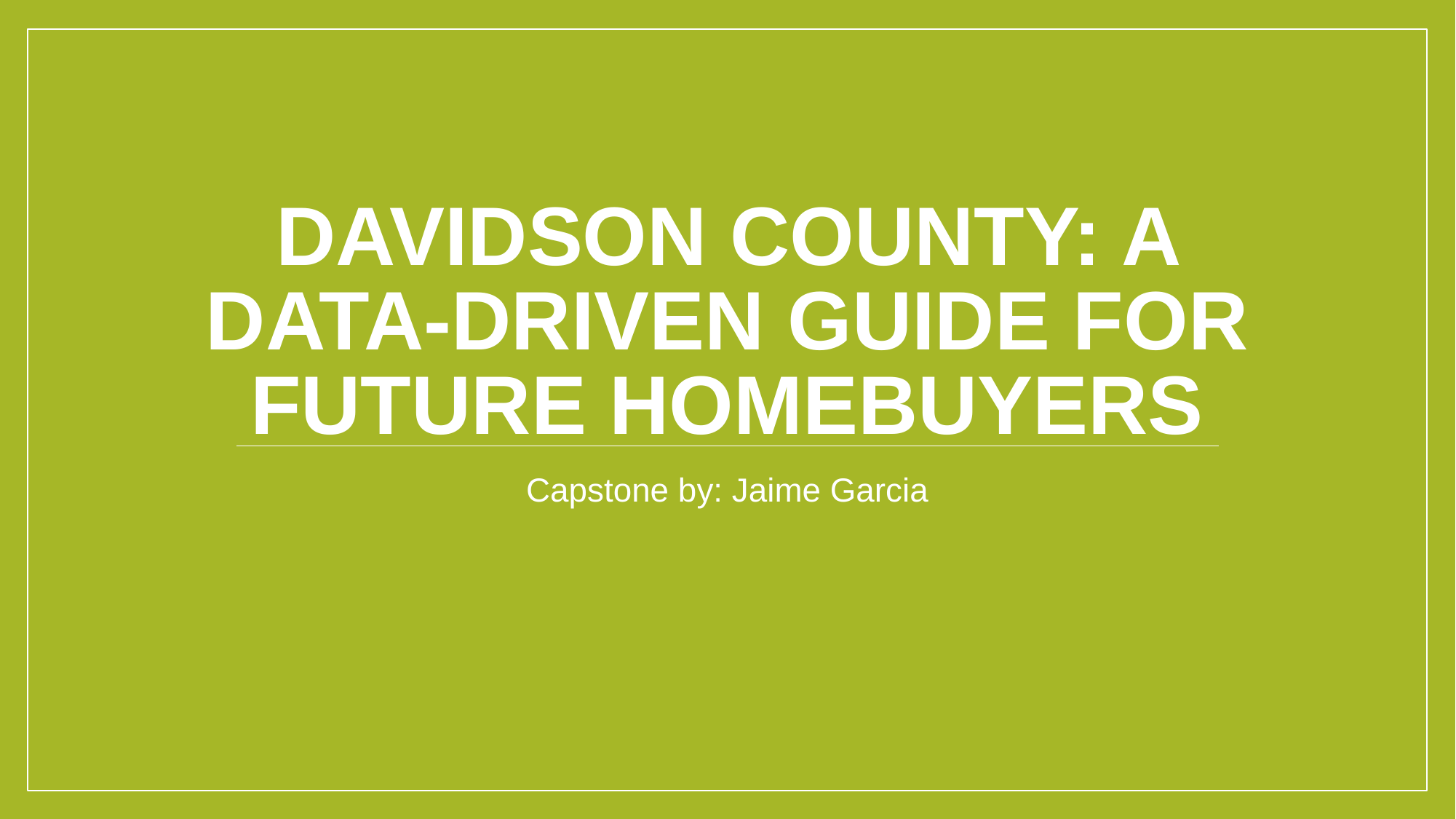

# Davidson County: A Data-Driven Guide for Future Homebuyers
Capstone by: Jaime Garcia